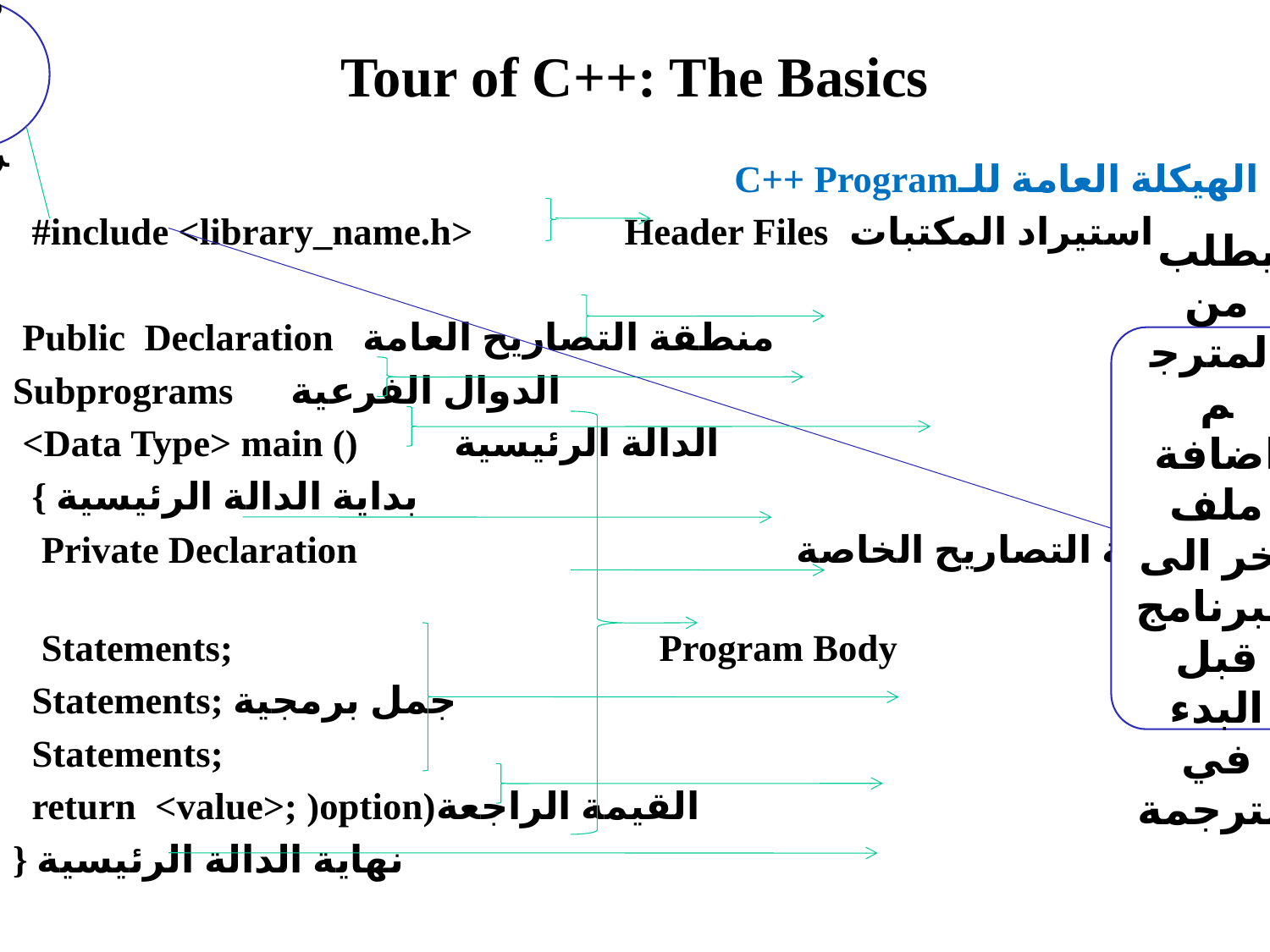

موجه للمترجم

يطلب من المترجم اضافة ملف آخر الى البرنامج قبل البدء في الترجمة

# Tour of C++: The Basics
  الهيكلة العامة للـC++ Program
  #include <library_name.h>                Header Files  استيراد المكتبات

 Public  Declaration   منطقة التصاريح العامة
Subprograms      الدوال الفرعية
 <Data Type> main ()          الدالة الرئيسية
  { بداية الدالة الرئيسية
   Private Declaration                                              منطقة التصاريح الخاصة
   Statements;                                             Program Body
  Statements; جمل برمجية
  Statements;
  return  <value>; )option)القيمة الراجعة
} نهاية الدالة الرئيسية